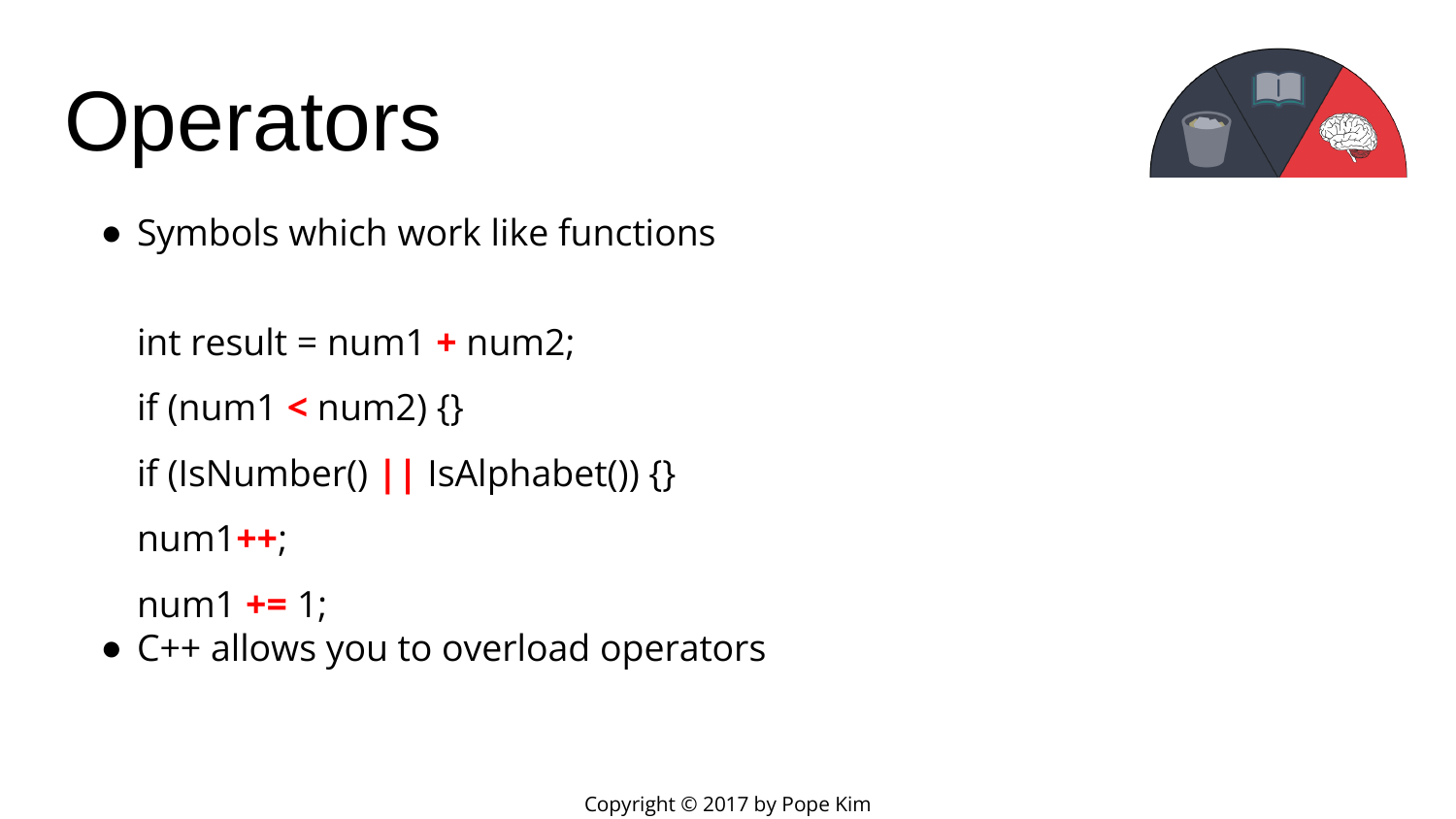

# Operators
Symbols which work like functions

int result = num1 + num2;
if (num1 < num2) {}
if (IsNumber() || IsAlphabet()) {}
num1++;
num1 += 1;
C++ allows you to overload operators